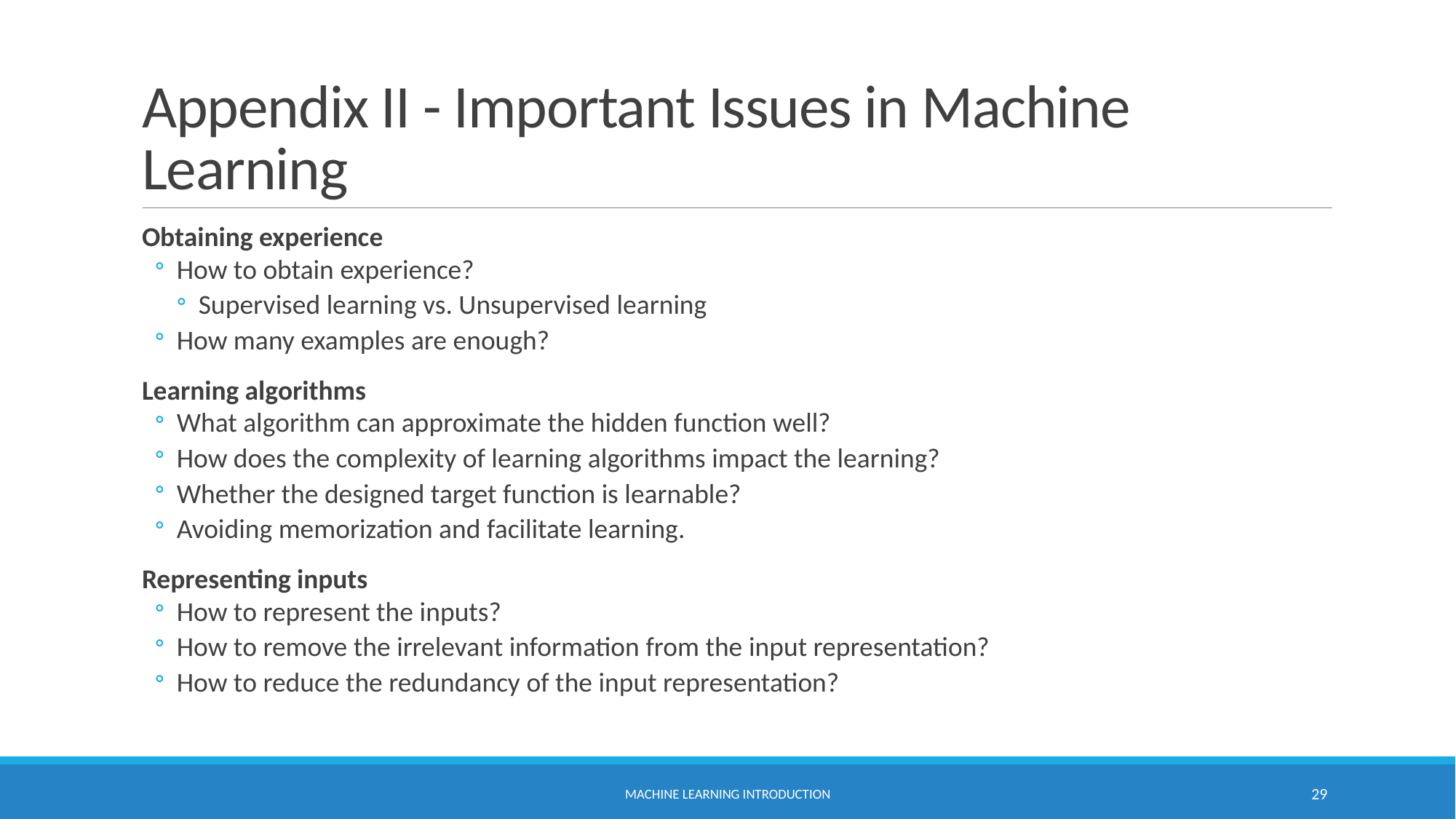

# Appendix II - Important Issues in Machine Learning
Obtaining experience
How to obtain experience?
Supervised learning vs. Unsupervised learning
How many examples are enough?
Learning algorithms
What algorithm can approximate the hidden function well?
How does the complexity of learning algorithms impact the learning?
Whether the designed target function is learnable?
Avoiding memorization and facilitate learning.
Representing inputs
How to represent the inputs?
How to remove the irrelevant information from the input representation?
How to reduce the redundancy of the input representation?
Machine Learning Introduction
29